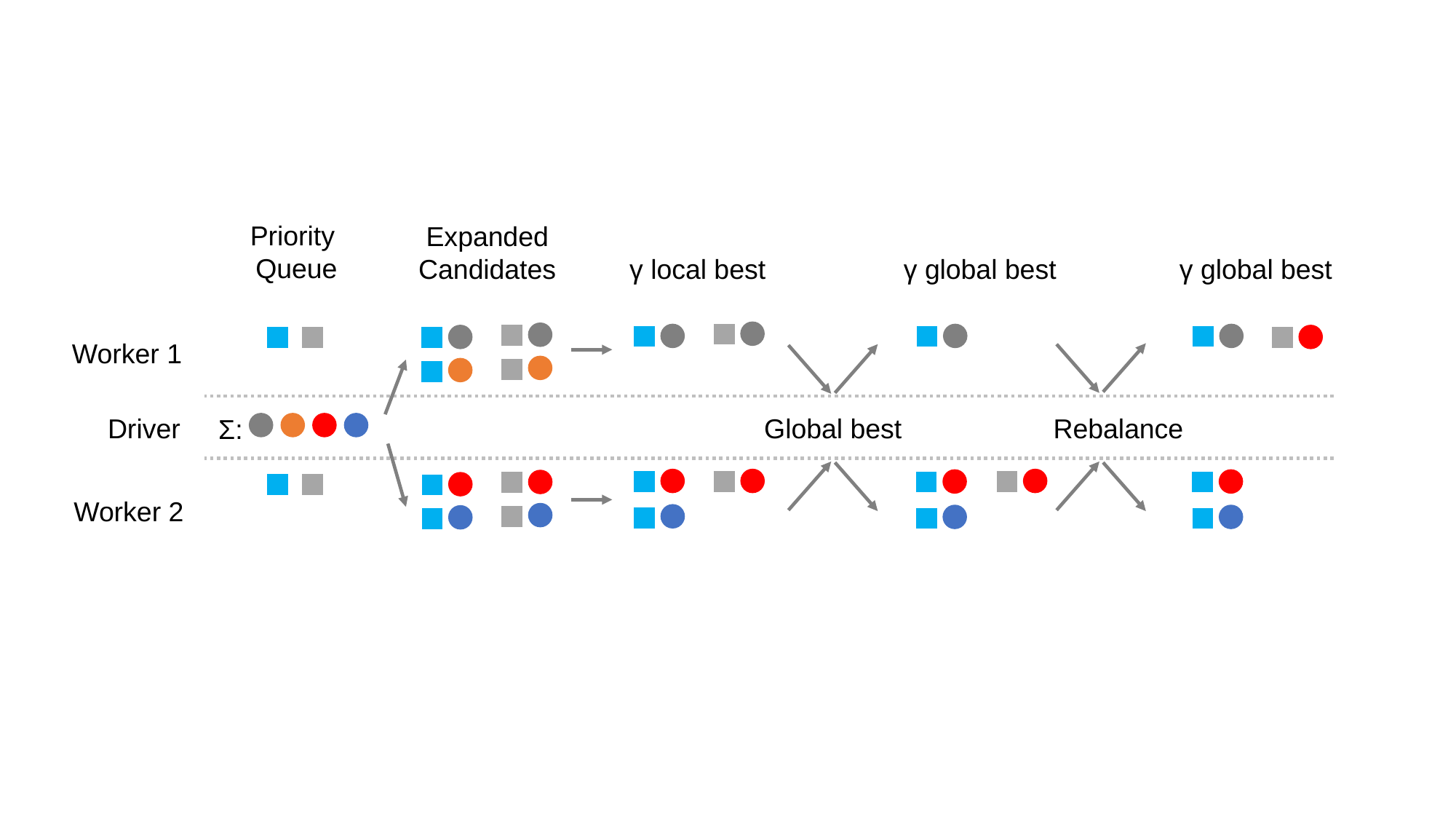

Priority
Queue
Expanded
Candidates
γ local best
γ global best
γ global best

Worker 1
Driver
Global best
Rebalance
Σ:

Worker 2